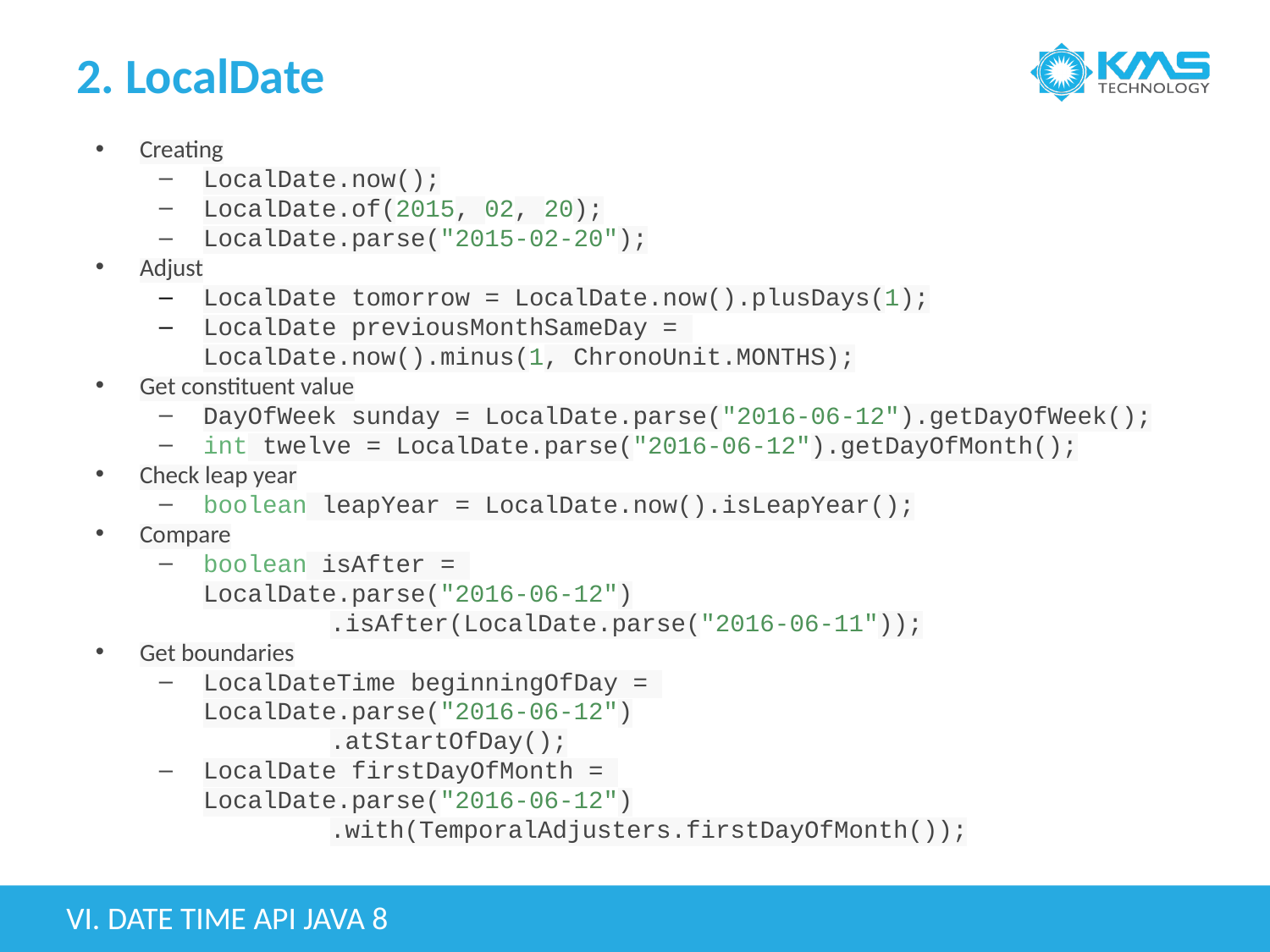

# 2. LocalDate
Creating
LocalDate.now();
LocalDate.of(2015, 02, 20);
LocalDate.parse("2015-02-20");
Adjust
LocalDate tomorrow = LocalDate.now().plusDays(1);
LocalDate previousMonthSameDay =
LocalDate.now().minus(1, ChronoUnit.MONTHS);
Get constituent value
DayOfWeek sunday = LocalDate.parse("2016-06-12").getDayOfWeek();
int twelve = LocalDate.parse("2016-06-12").getDayOfMonth();
Check leap year
boolean leapYear = LocalDate.now().isLeapYear();
Compare
boolean isAfter =
LocalDate.parse("2016-06-12")
.isAfter(LocalDate.parse("2016-06-11"));
Get boundaries
LocalDateTime beginningOfDay =
LocalDate.parse("2016-06-12")
.atStartOfDay();
LocalDate firstDayOfMonth =
LocalDate.parse("2016-06-12")
.with(TemporalAdjusters.firstDayOfMonth());

VI. DATE TIME API JAVA 8